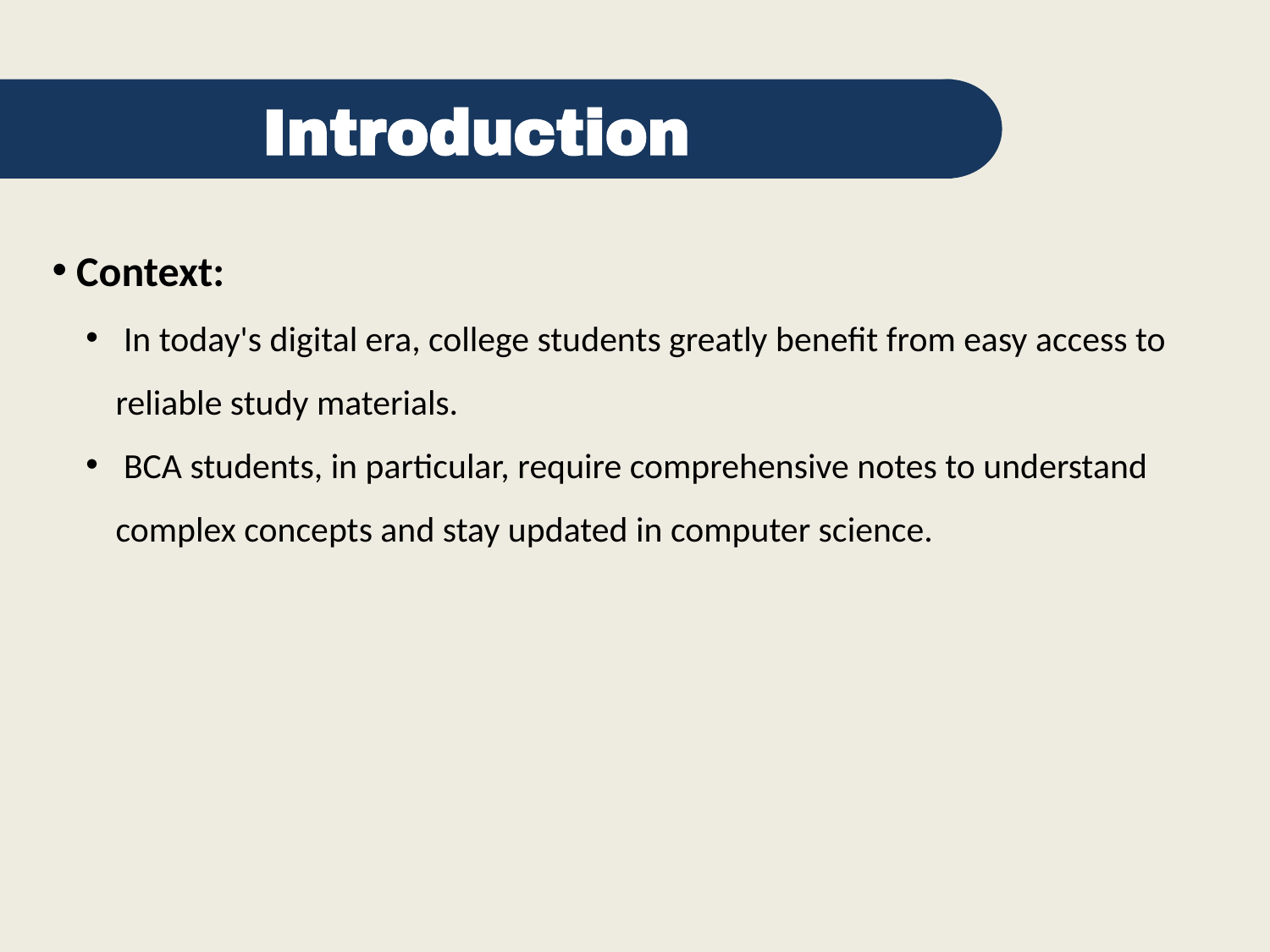

Introduction

 Context:
 In today's digital era, college students greatly benefit from easy access to     reliable study materials.
 BCA students, in particular, require comprehensive notes to understand    complex concepts and stay updated in computer science.